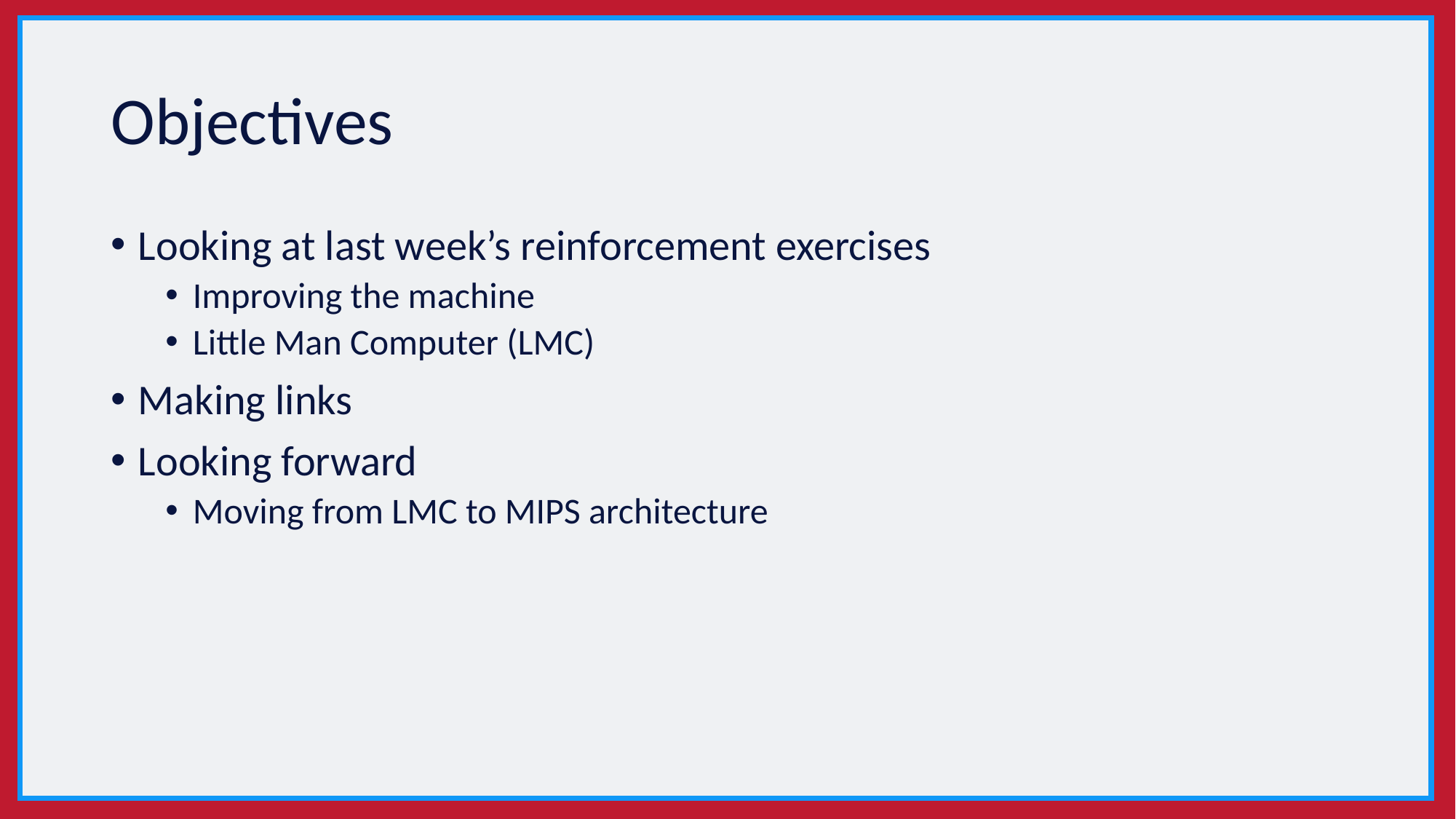

# Objectives
Looking at last week’s reinforcement exercises
Improving the machine
Little Man Computer (LMC)
Making links
Looking forward
Moving from LMC to MIPS architecture